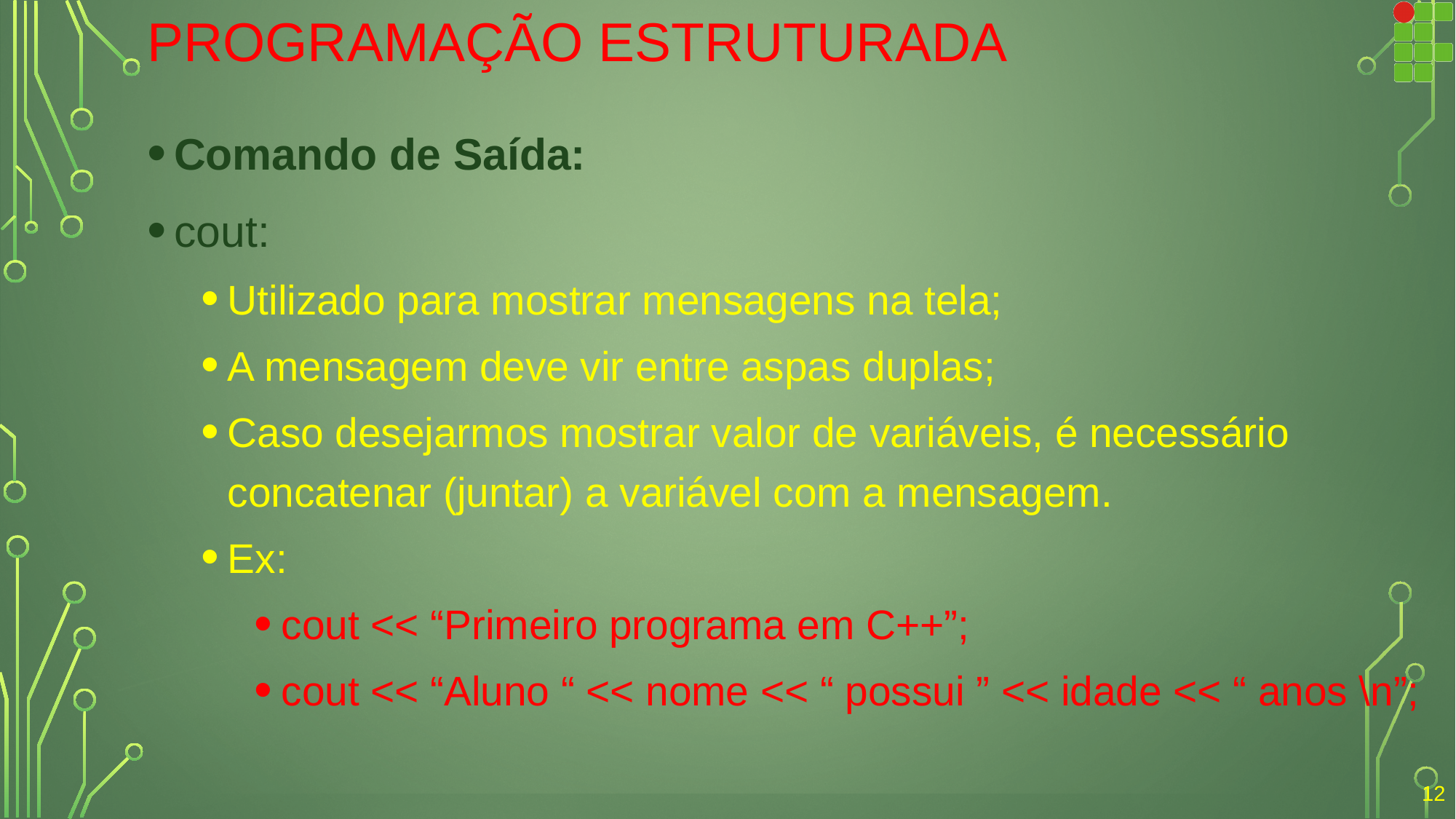

# Programação Estruturada
Comando de Saída:
cout:
Utilizado para mostrar mensagens na tela;
A mensagem deve vir entre aspas duplas;
Caso desejarmos mostrar valor de variáveis, é necessário concatenar (juntar) a variável com a mensagem.
Ex:
cout << “Primeiro programa em C++”;
cout << “Aluno “ << nome << “ possui ” << idade << “ anos \n”;

12